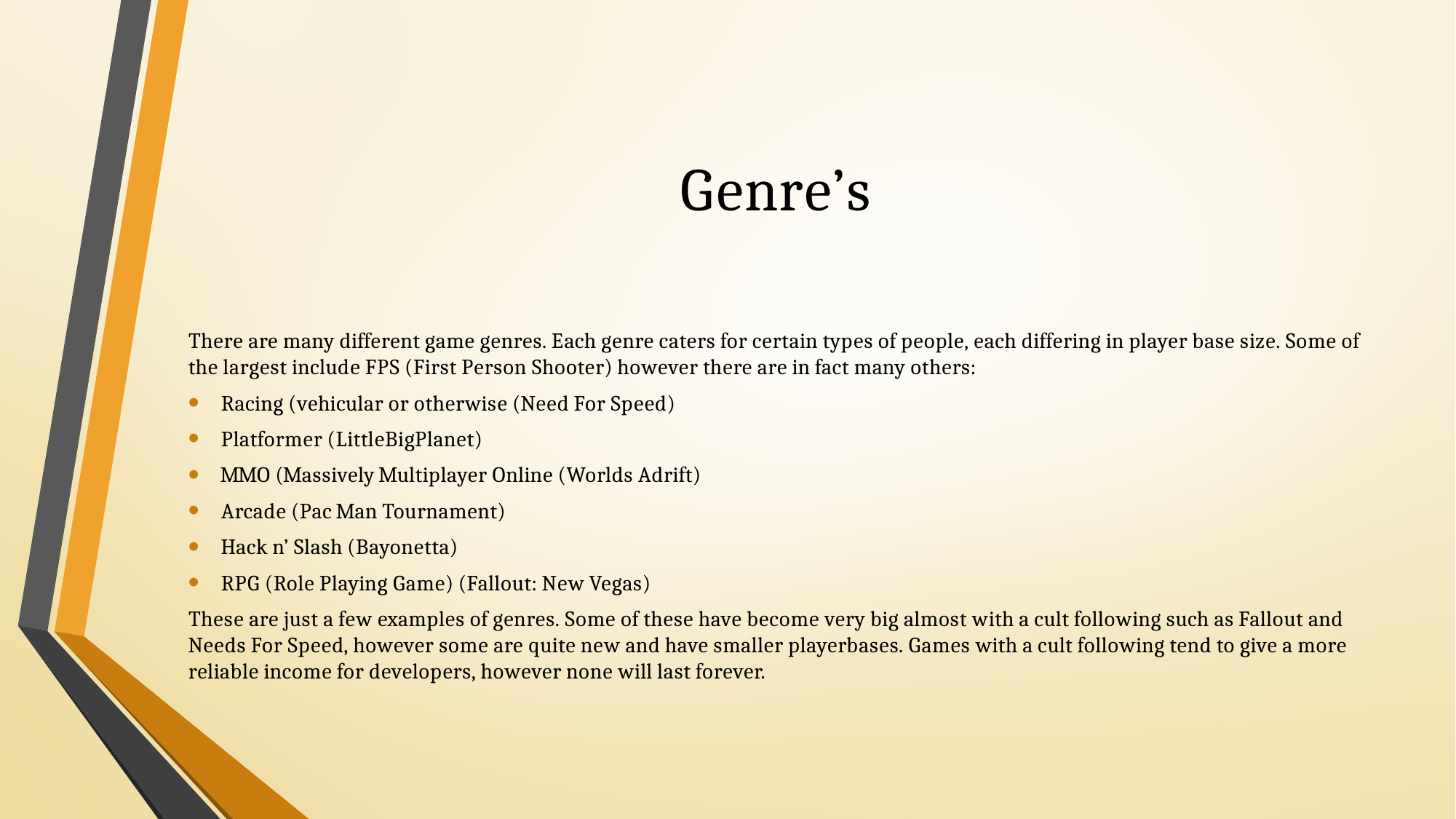

# Genre’s
There are many different game genres. Each genre caters for certain types of people, each differing in player base size. Some of the largest include FPS (First Person Shooter) however there are in fact many others:
Racing (vehicular or otherwise (Need For Speed)
Platformer (LittleBigPlanet)
MMO (Massively Multiplayer Online (Worlds Adrift)
Arcade (Pac Man Tournament)
Hack n’ Slash (Bayonetta)
RPG (Role Playing Game) (Fallout: New Vegas)
These are just a few examples of genres. Some of these have become very big almost with a cult following such as Fallout and Needs For Speed, however some are quite new and have smaller playerbases. Games with a cult following tend to give a more reliable income for developers, however none will last forever.